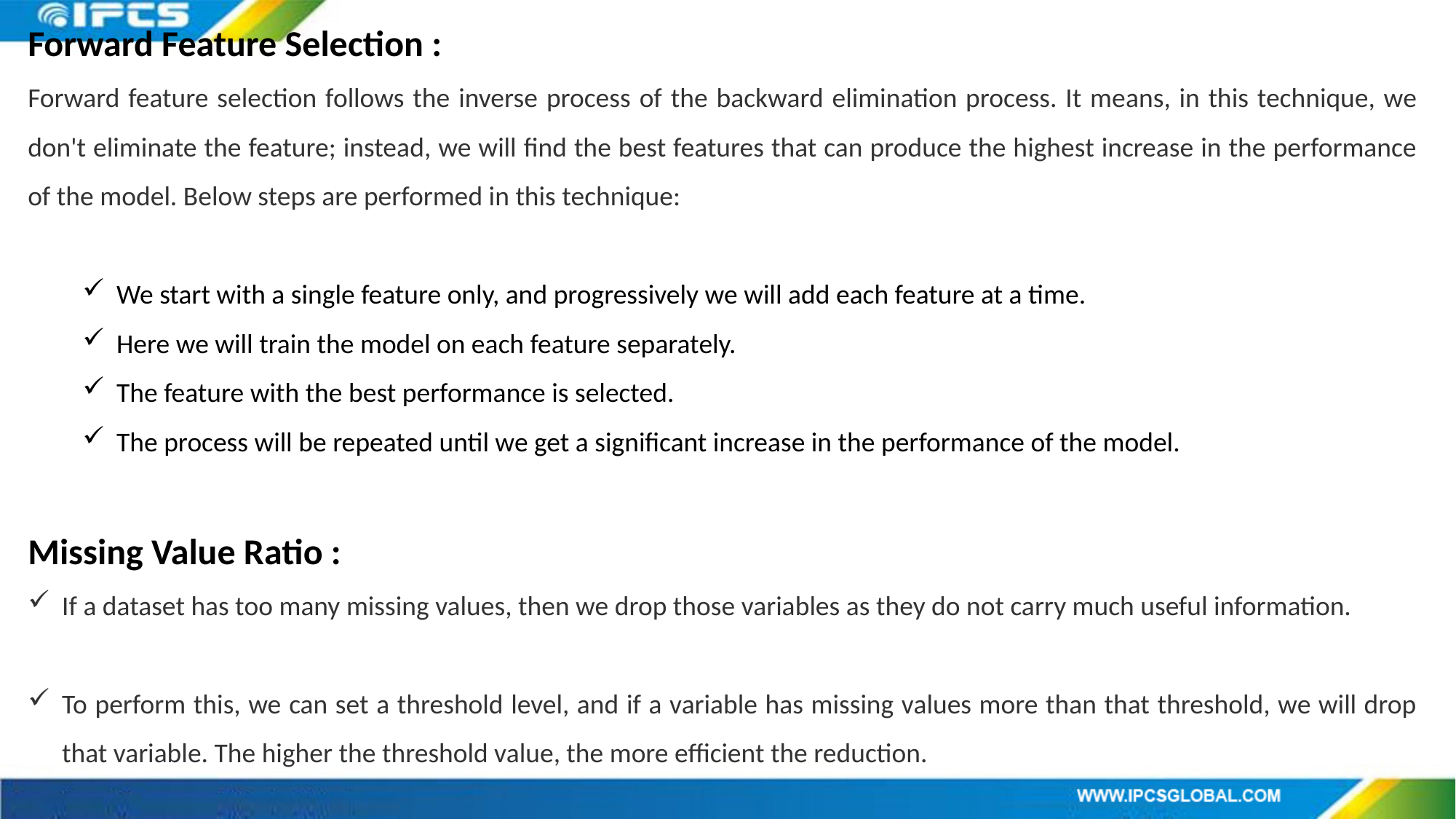

Forward Feature Selection :
Forward feature selection follows the inverse process of the backward elimination process. It means, in this technique, we don't eliminate the feature; instead, we will find the best features that can produce the highest increase in the performance of the model. Below steps are performed in this technique:

We start with a single feature only, and progressively we will add each feature at a time.
Here we will train the model on each feature separately.
The feature with the best performance is selected.
The process will be repeated until we get a significant increase in the performance of the model.

Missing Value Ratio :
If a dataset has too many missing values, then we drop those variables as they do not carry much useful information.

To perform this, we can set a threshold level, and if a variable has missing values more than that threshold, we will drop that variable. The higher the threshold value, the more efficient the reduction.